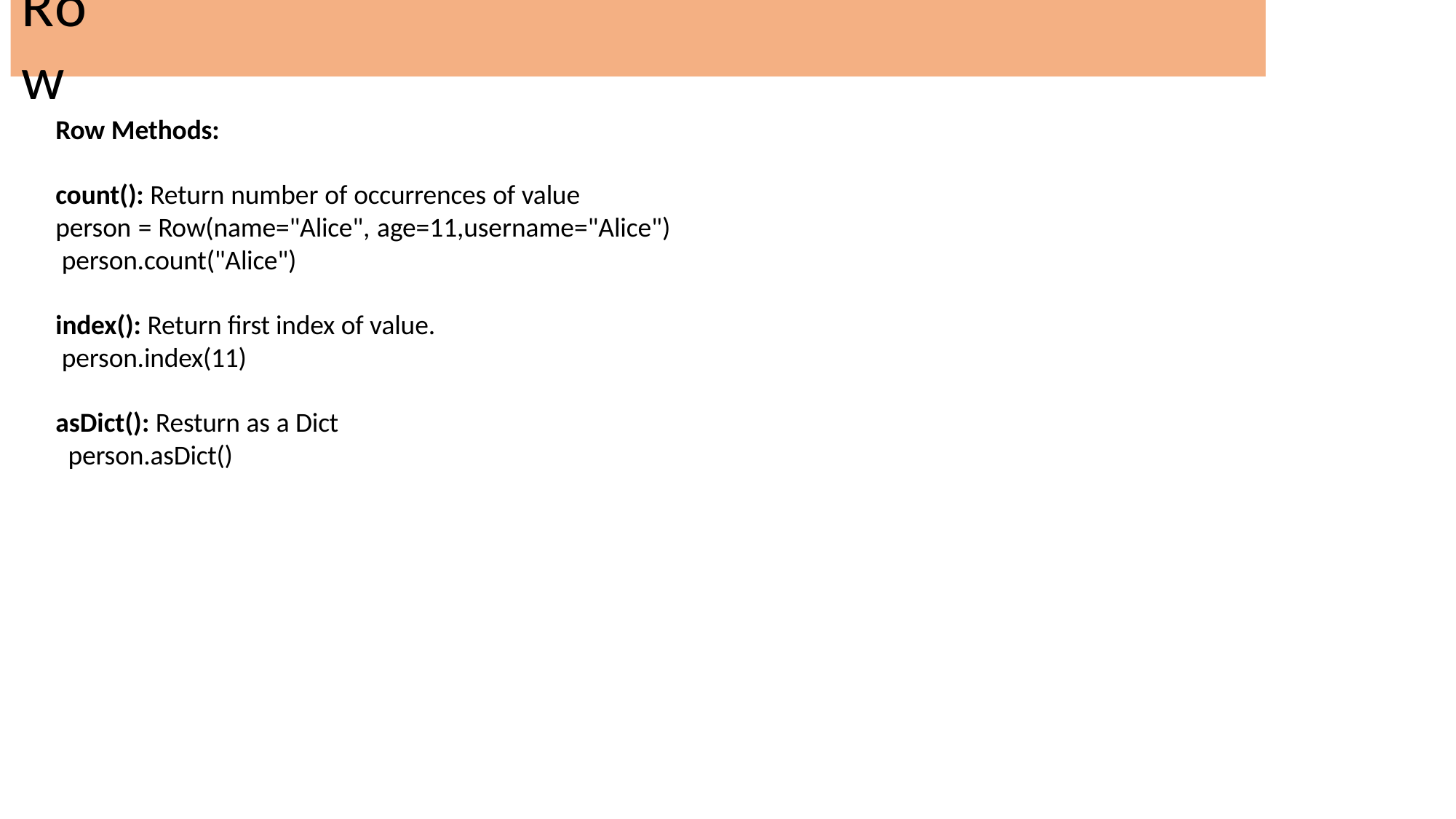

# Row
Row Methods:

count(): Return number of occurrences of value
person = Row(name="Alice", age=11,username="Alice")  person.count("Alice")

index(): Return first index of value.  person.index(11)

asDict(): Resturn as a Dict  person.asDict()